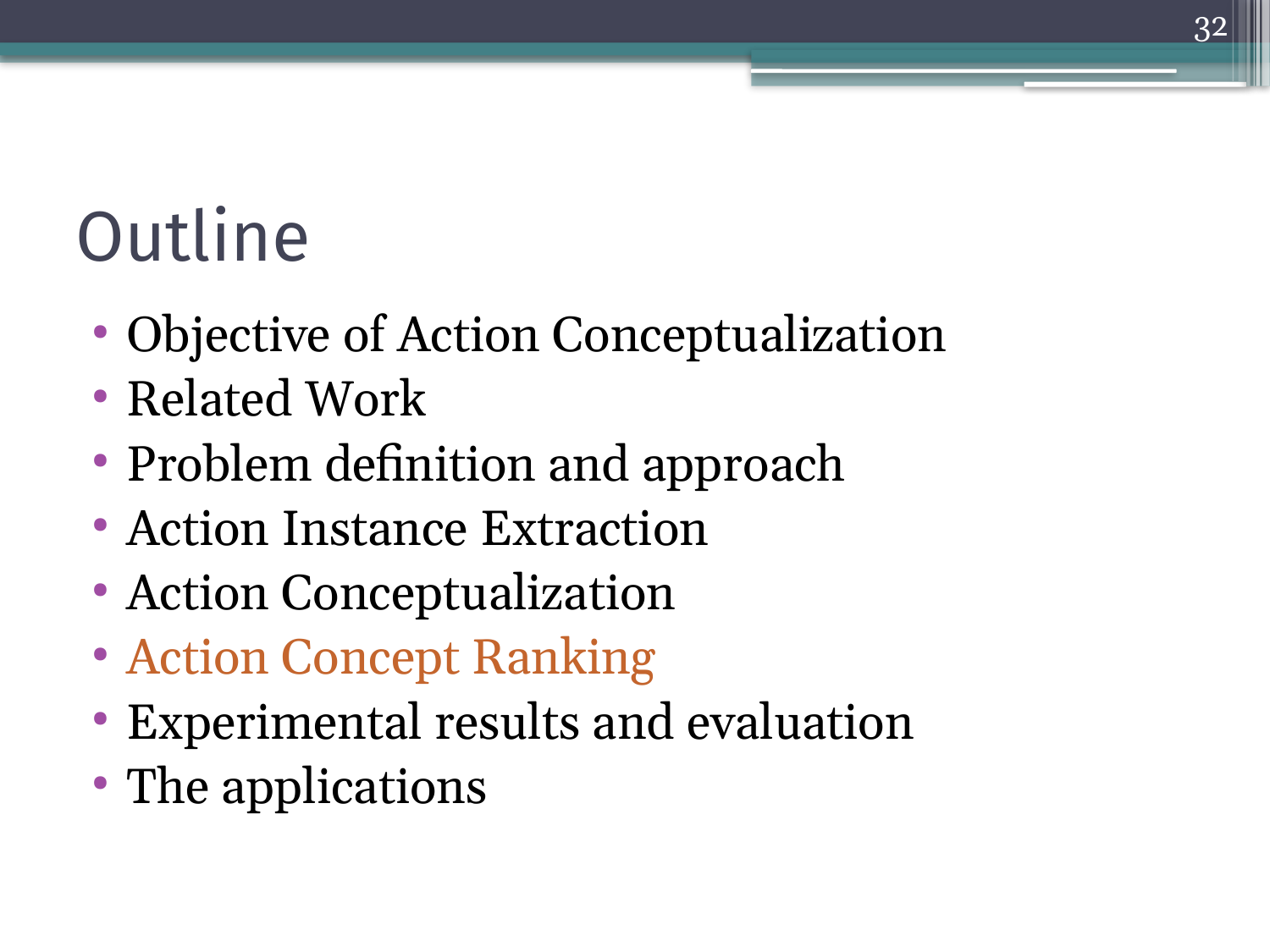

32
# Outline
Objective of Action Conceptualization
Related Work
Problem definition and approach
Action Instance Extraction
Action Conceptualization
Action Concept Ranking
Experimental results and evaluation
The applications